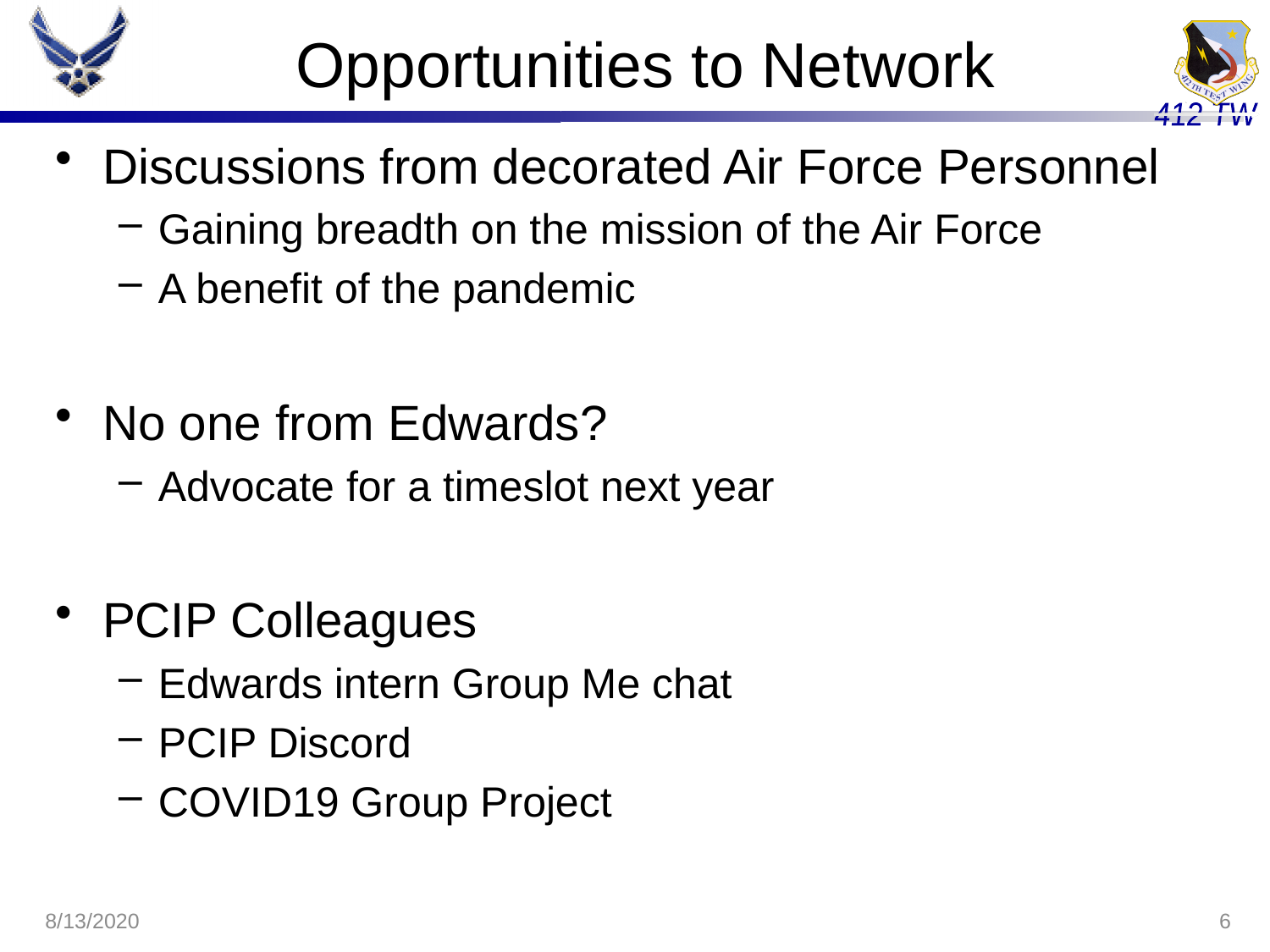

# Opportunities to Network
Discussions from decorated Air Force Personnel
Gaining breadth on the mission of the Air Force
A benefit of the pandemic

No one from Edwards?
Advocate for a timeslot next year

PCIP Colleagues
Edwards intern Group Me chat
PCIP Discord
COVID19 Group Project

8/13/2020
6